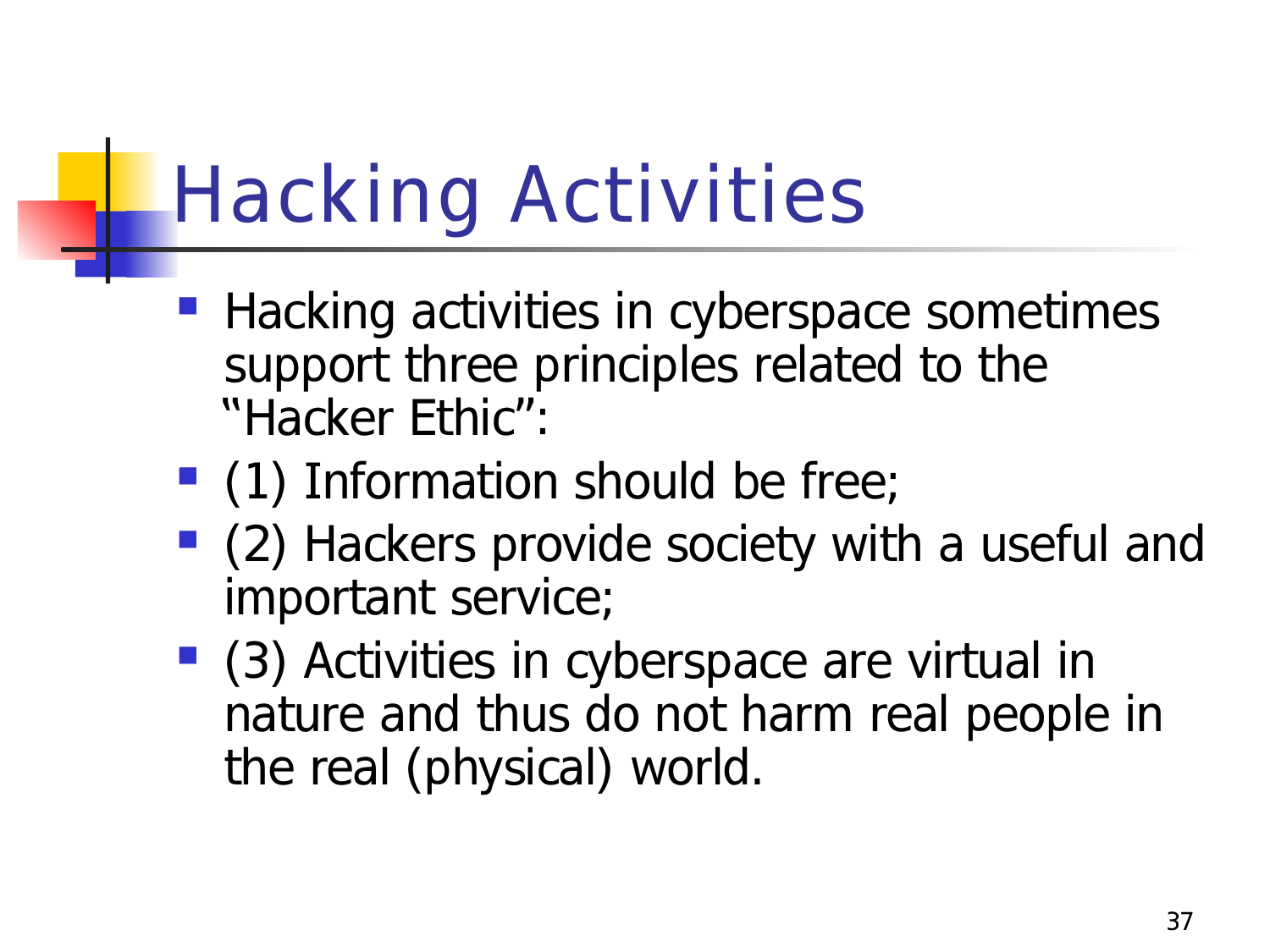

# Hacking Activities
Hacking activities in cyberspace sometimes support three principles related to the “Hacker Ethic”:
(1) Information should be free;
(2) Hackers provide society with a useful and important service;
(3) Activities in cyberspace are virtual in nature and thus do not harm real people in the real (physical) world.

37